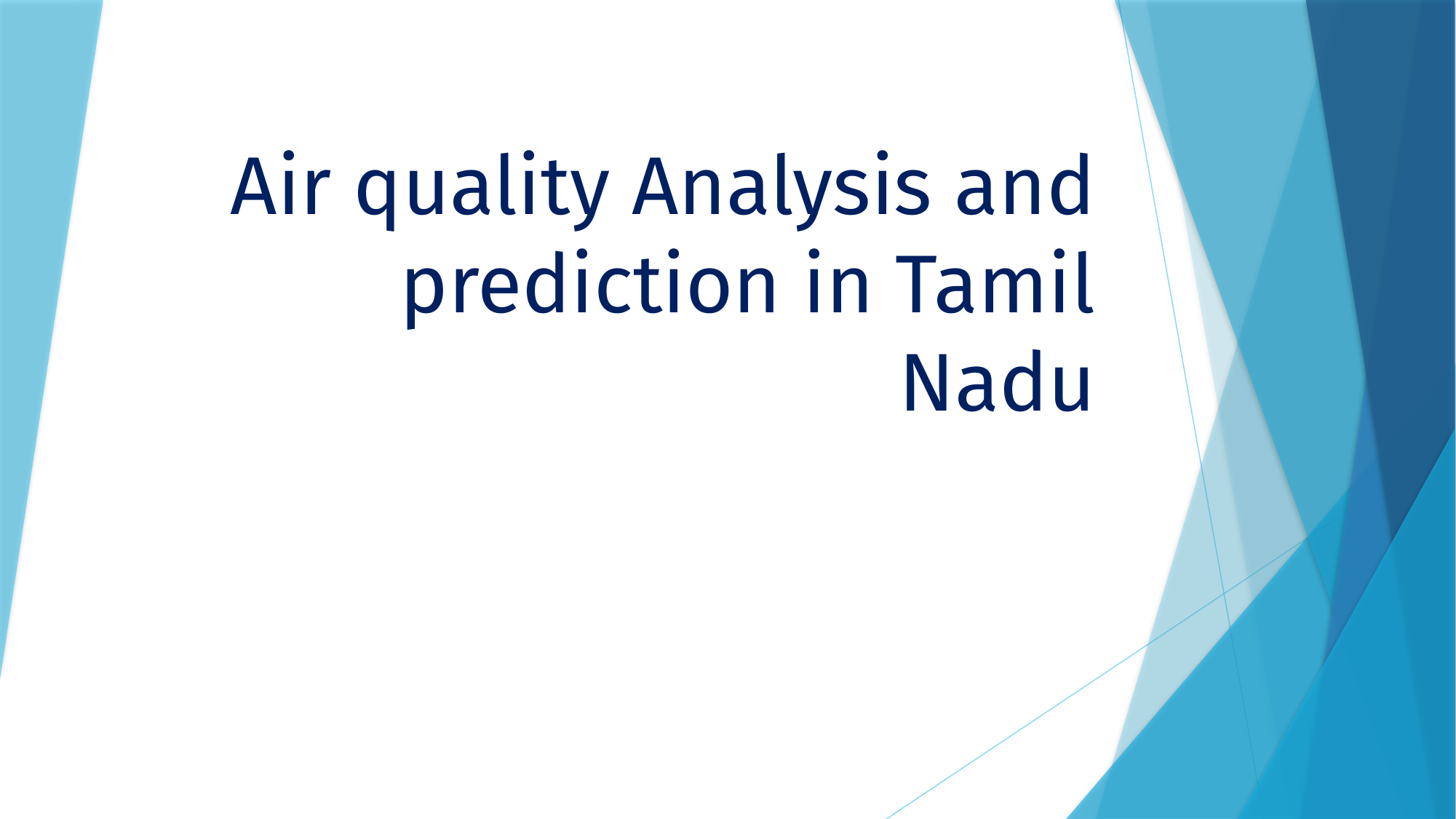

# Air quality Analysis and prediction in Tamil Nadu